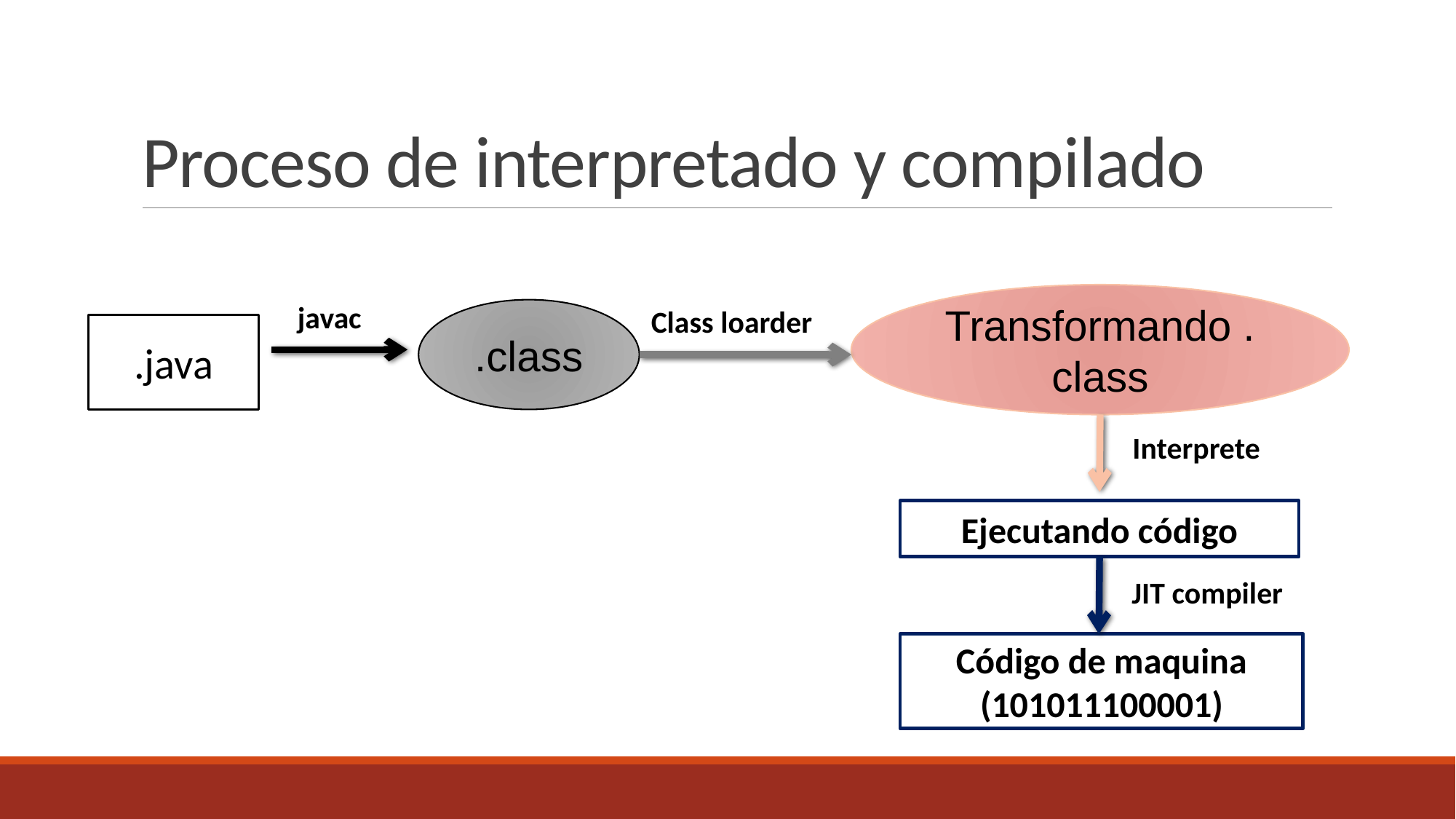

# Proceso de interpretado y compilado
Transformando .class
javac
Class loarder
.class
.java
Interprete
Ejecutando código
JIT compiler
Código de maquina (101011100001)